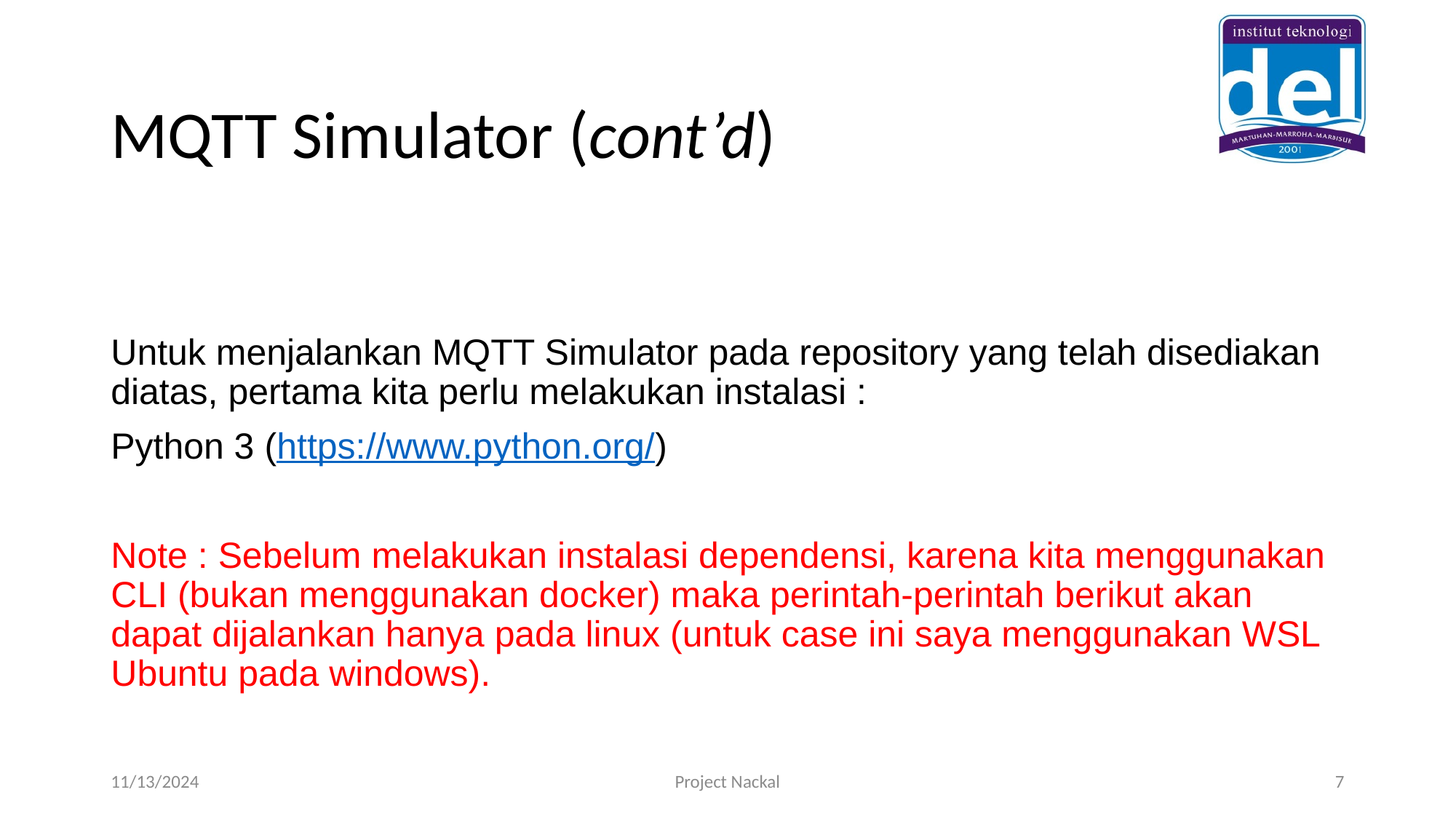

# MQTT Simulator (cont’d)
Untuk menjalankan MQTT Simulator pada repository yang telah disediakan diatas, pertama kita perlu melakukan instalasi :
Python 3 (https://www.python.org/)

Note : Sebelum melakukan instalasi dependensi, karena kita menggunakan CLI (bukan menggunakan docker) maka perintah-perintah berikut akan dapat dijalankan hanya pada linux (untuk case ini saya menggunakan WSL Ubuntu pada windows).

11/13/2024
Project Nackal
7